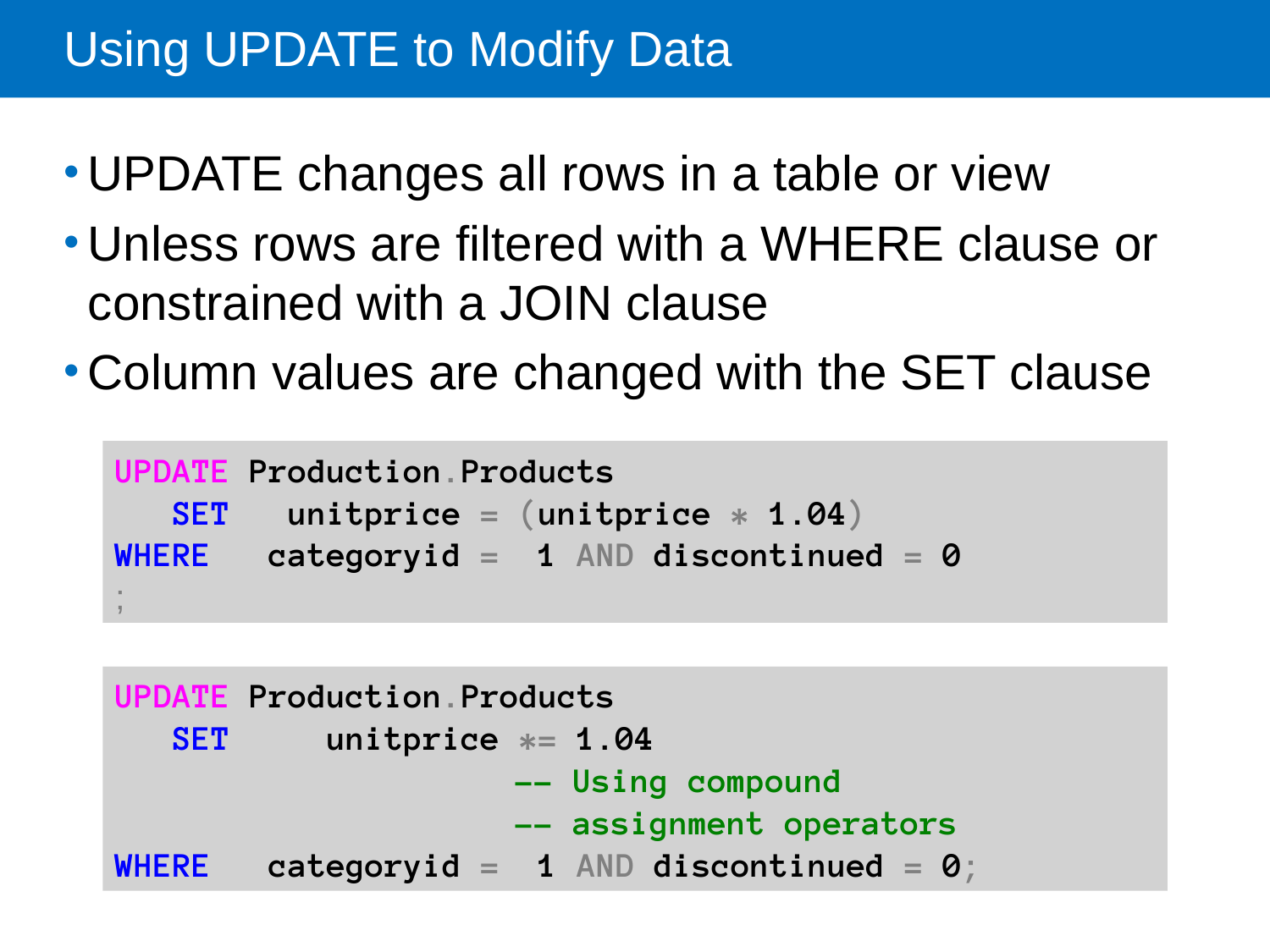

# Using UPDATE to Modify Data
UPDATE changes all rows in a table or view
Unless rows are filtered with a WHERE clause or constrained with a JOIN clause
Column values are changed with the SET clause
UPDATE Production.Products
   SET   unitprice = (unitprice * 1.04)
WHERE   categoryid =  1 AND discontinued = 0
;
UPDATE Production.Products
   SET     unitprice *= 1.04
			 -- Using compound
			 -- assignment operators
WHERE   categoryid =  1 AND discontinued = 0;